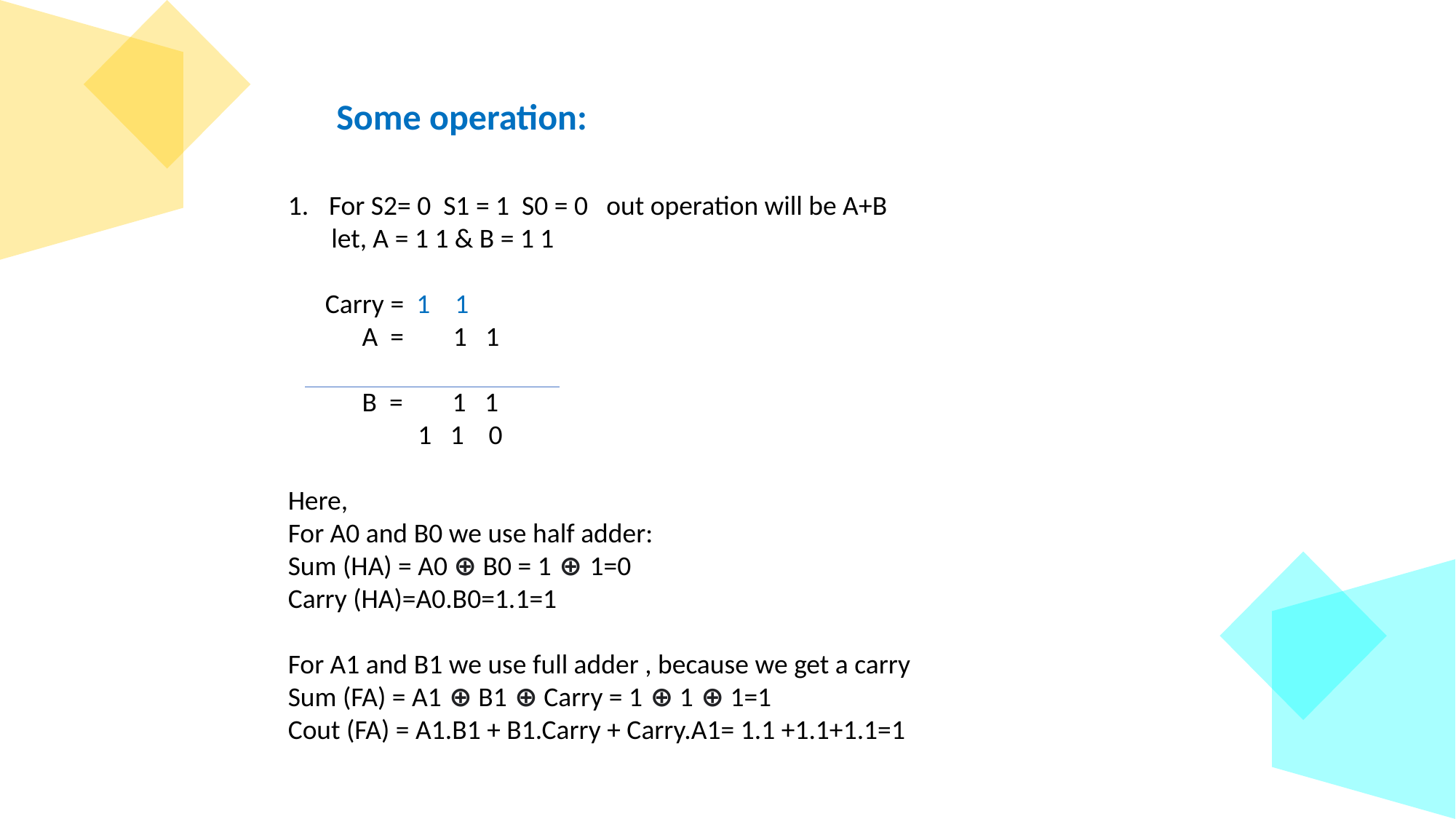

Some operation:
For S2= 0  S1 = 1  S0 = 0   out operation will be A+B
       let, A = 1 1 & B = 1 1

      Carry =  1    1
            A  =        1   1
            B  =        1   1
                     1   1    0

Here,
For A0 and B0 we use half adder:
Sum (HA) = A0 ⊕ B0 = 1 ⊕ 1=0
Carry (HA)=A0.B0=1.1=1

For A1 and B1 we use full adder , because we get a carry
Sum (FA) = A1 ⊕ B1 ⊕ Carry = 1 ⊕ 1 ⊕ 1=1
Cout (FA) = A1.B1 + B1.Carry + Carry.A1= 1.1 +1.1+1.1=1